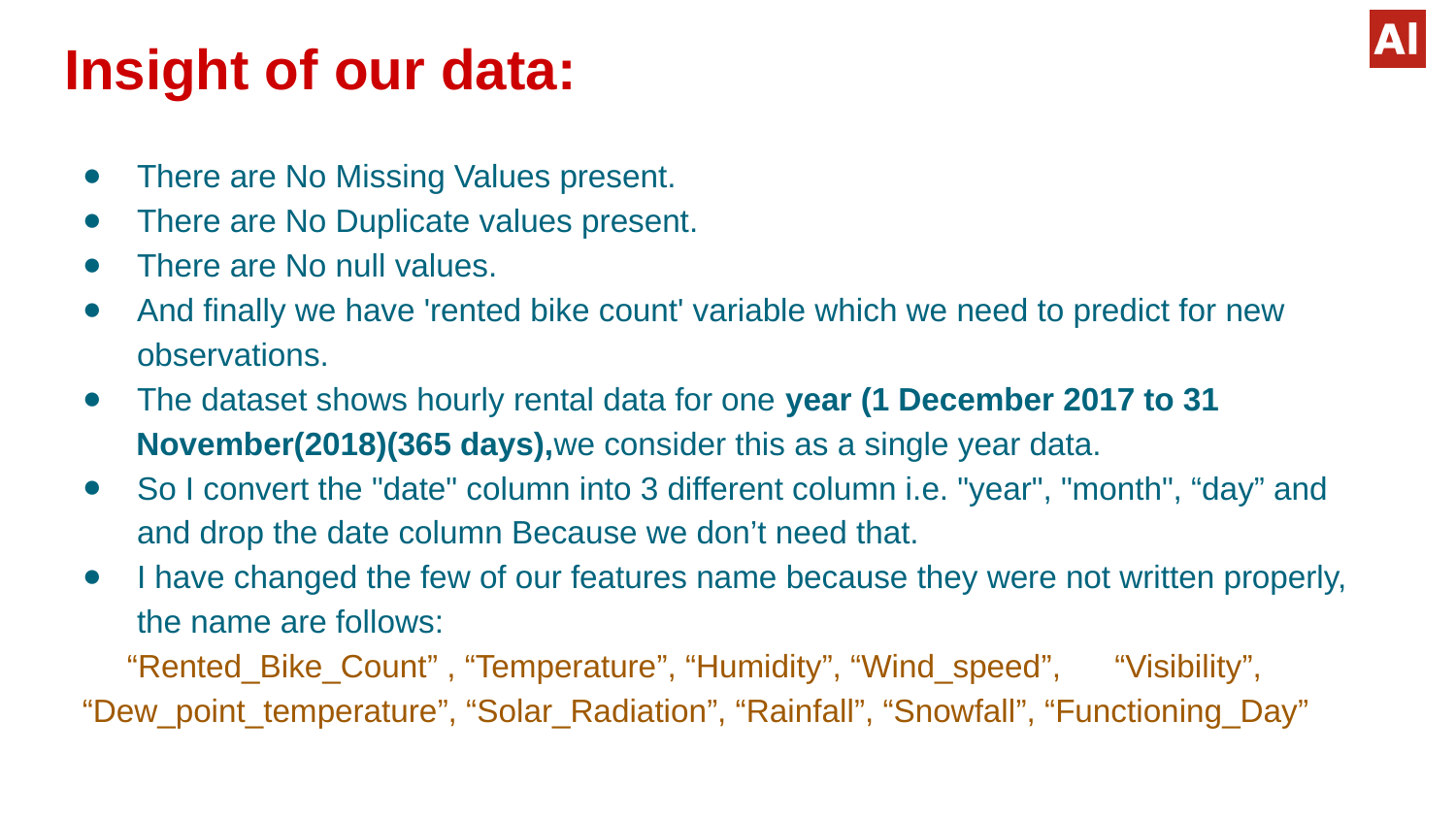

# Insight of our data:
There are No Missing Values present.
There are No Duplicate values present.
There are No null values.
And finally we have 'rented bike count' variable which we need to predict for new observations.
The dataset shows hourly rental data for one year (1 December 2017 to 31
      November(2018)(365 days),we consider this as a single year data.
So I convert the "date" column into 3 different column i.e. "year", "month", “day” and  and drop the date column Because we don’t need that.
I have changed the few of our features name because they were not written properly, the name are follows:
     “Rented_Bike_Count” , “Temperature”, “Humidity”, “Wind_speed”,      “Visibility”, “Dew_point_temperature”, “Solar_Radiation”, “Rainfall”, “Snowfall”, “Functioning_Day”